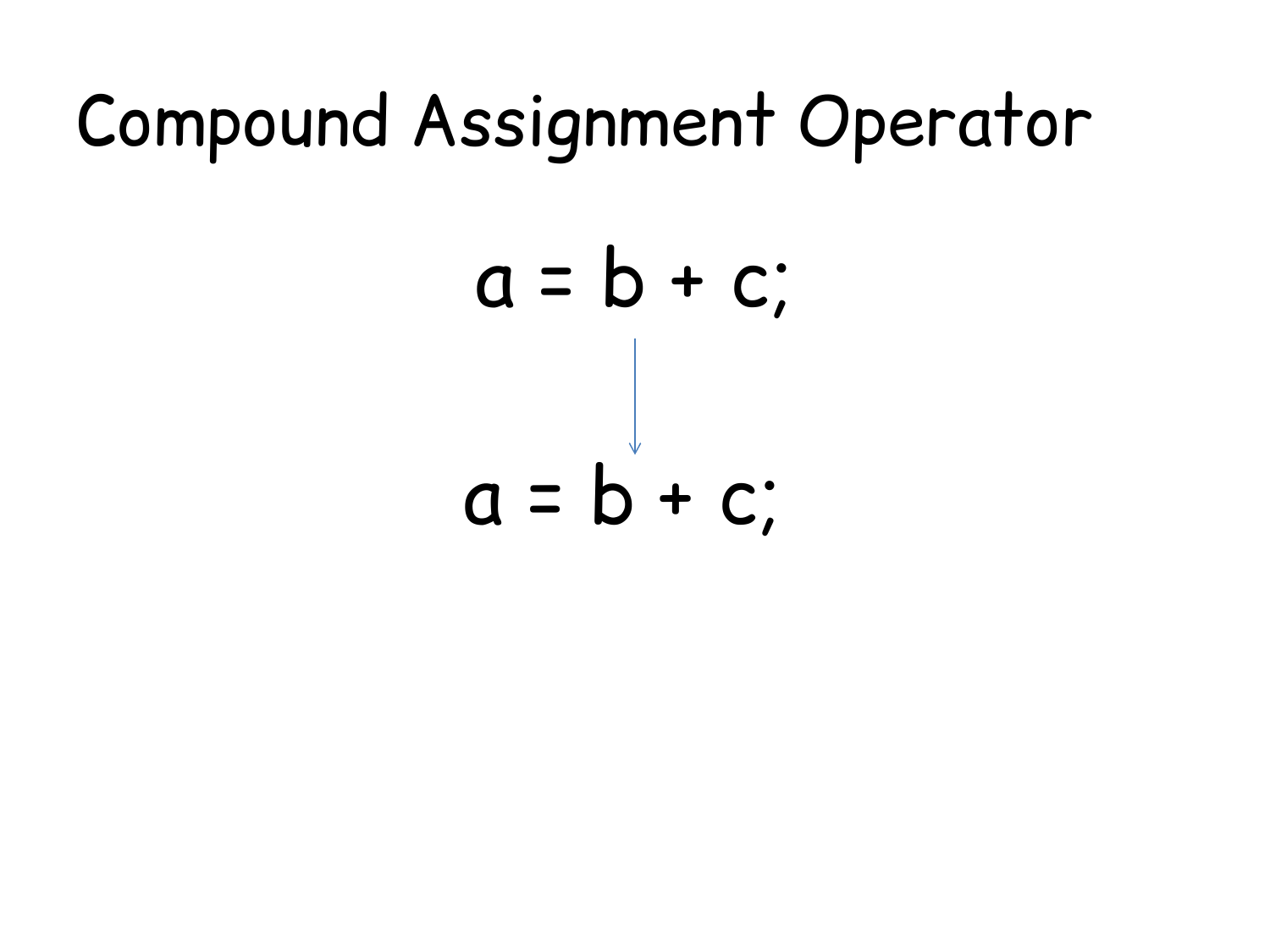

# Compound Assignment Operator
a = b + c;

a = b + c;